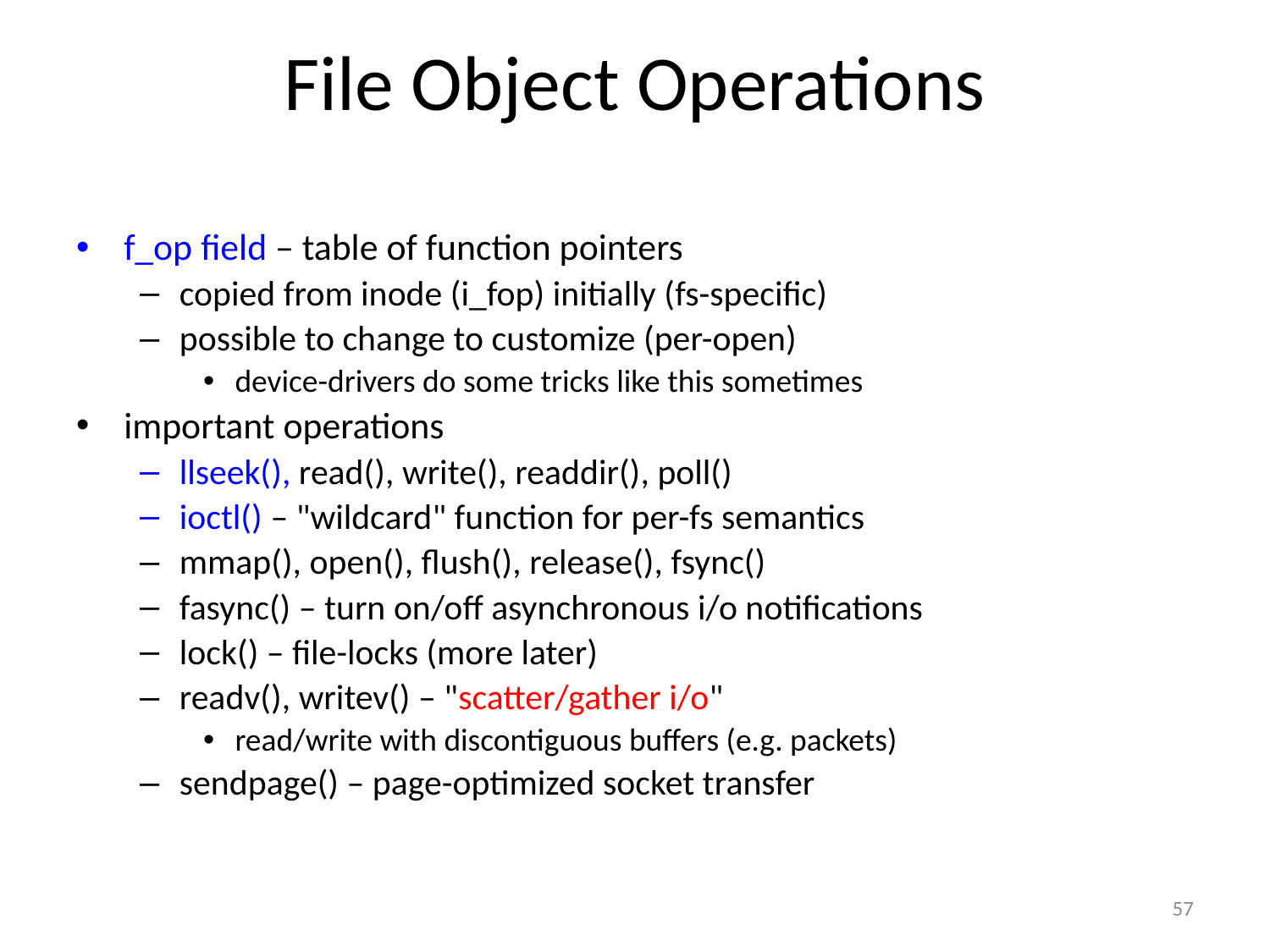

# File Object Operations
f_op field – table of function pointers
copied from inode (i_fop) initially (fs-specific)
possible to change to customize (per-open)
device-drivers do some tricks like this sometimes
important operations
llseek(), read(), write(), readdir(), poll()
ioctl() – "wildcard" function for per-fs semantics
mmap(), open(), flush(), release(), fsync()
fasync() – turn on/off asynchronous i/o notifications
lock() – file-locks (more later)
readv(), writev() – "scatter/gather i/o"
read/write with discontiguous buffers (e.g. packets)
sendpage() – page-optimized socket transfer
57